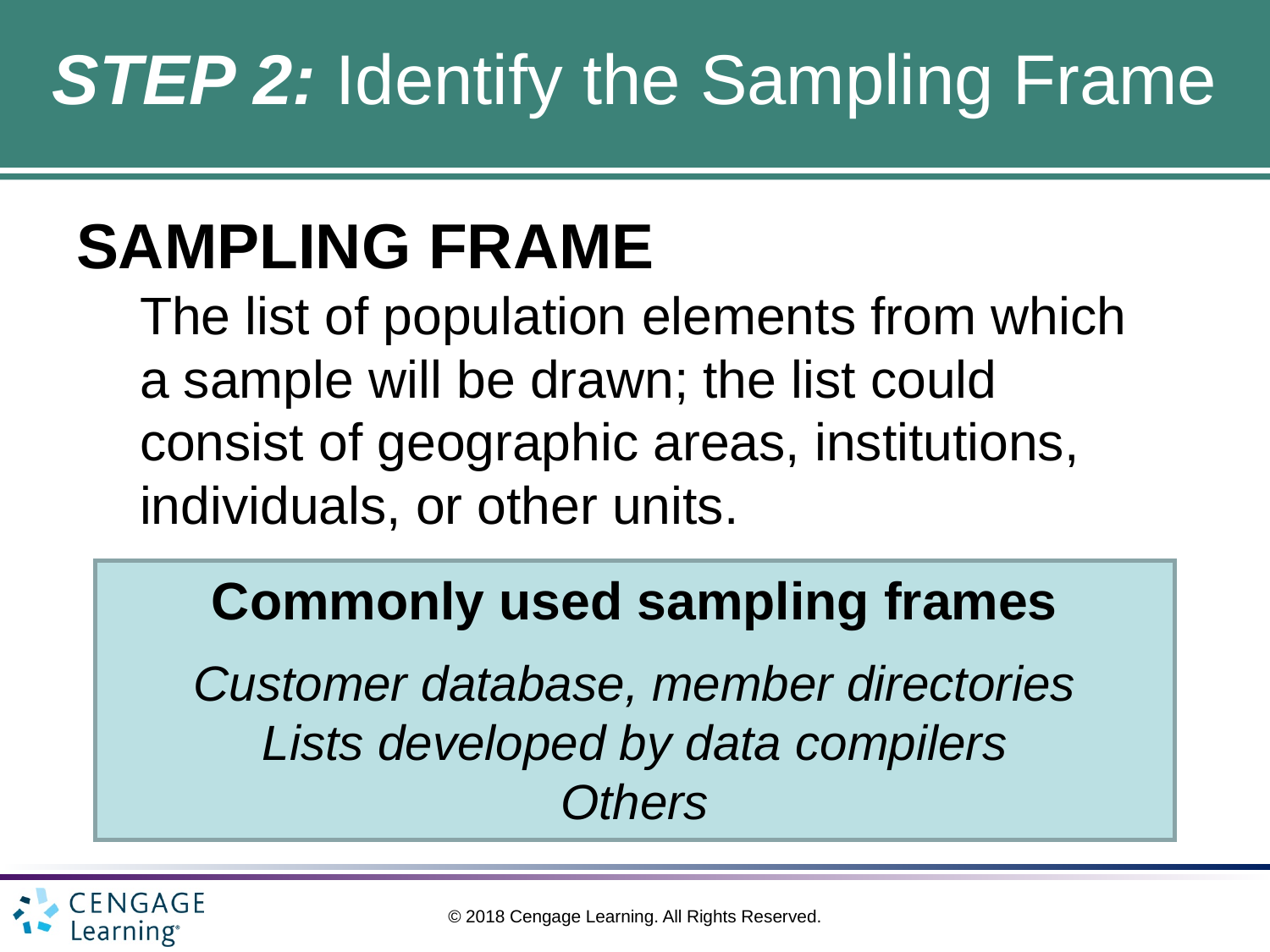

# STEP 2: Identify the Sampling Frame
SAMPLING FRAME
The list of population elements from which a sample will be drawn; the list could consist of geographic areas, institutions, individuals, or other units.
Commonly used sampling frames
Customer database, member directories
Lists developed by data compilers
Others